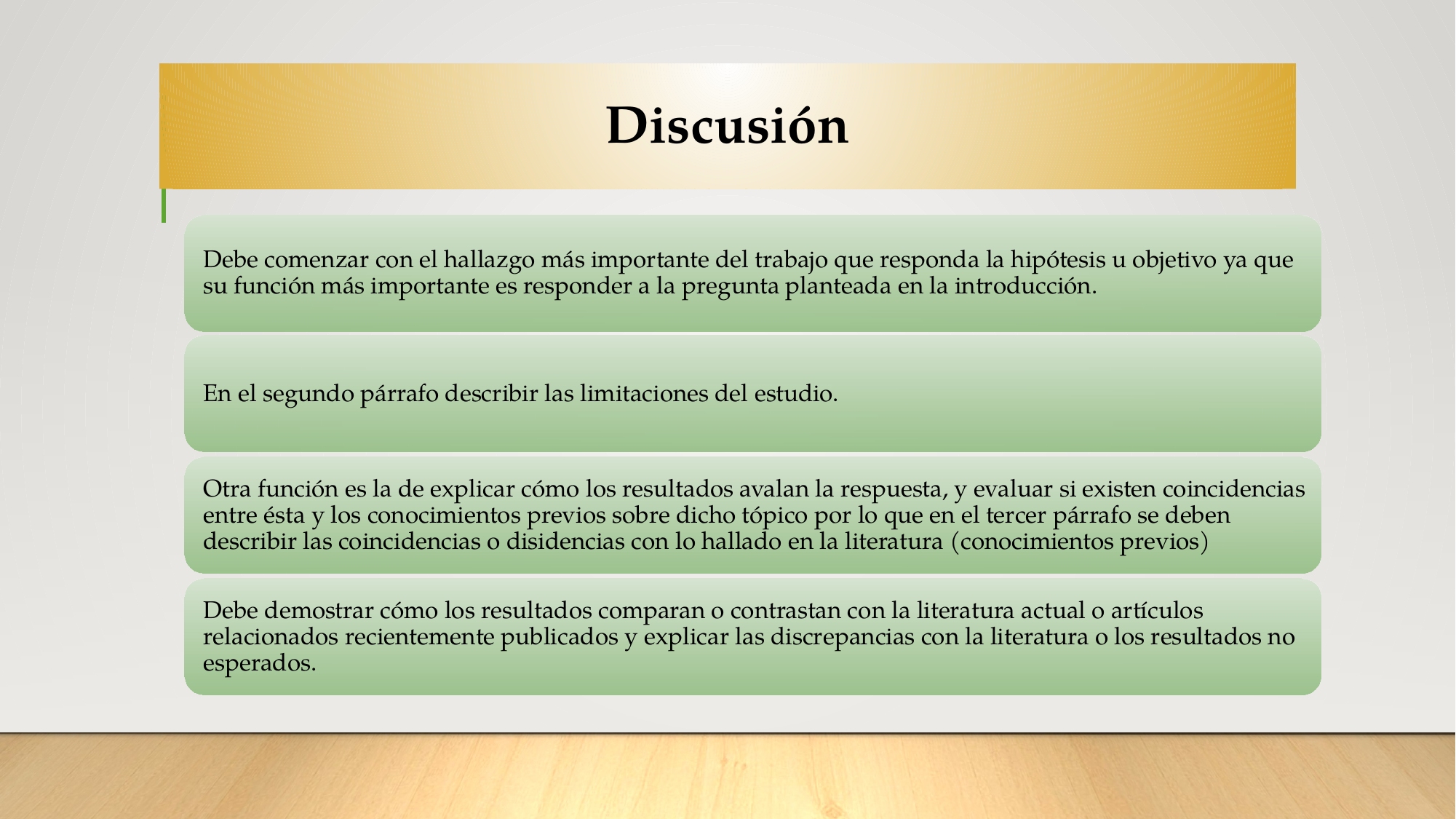

Discusión
Debe comenzar con el hallazgo más importante del trabajo que responda la hipótesis u objetivo ya que su función más importante es responder a la pregunta planteada en la introducción.
En el segundo párrafo describir las limitaciones del estudio.
Otra función es la de explicar cómo los resultados avalan la respuesta, y evaluar si existen coincidencias entre ésta y los conocimientos previos sobre dicho tópico por lo que en el tercer párrafo se deben describir las coincidencias o disidencias con lo hallado en la literatura (conocimientos previos)
Debe demostrar cómo los resultados comparan o contrastan con la literatura actual o artículos relacionados recientemente publicados y explicar las discrepancias con la literatura o los resultados no esperados.